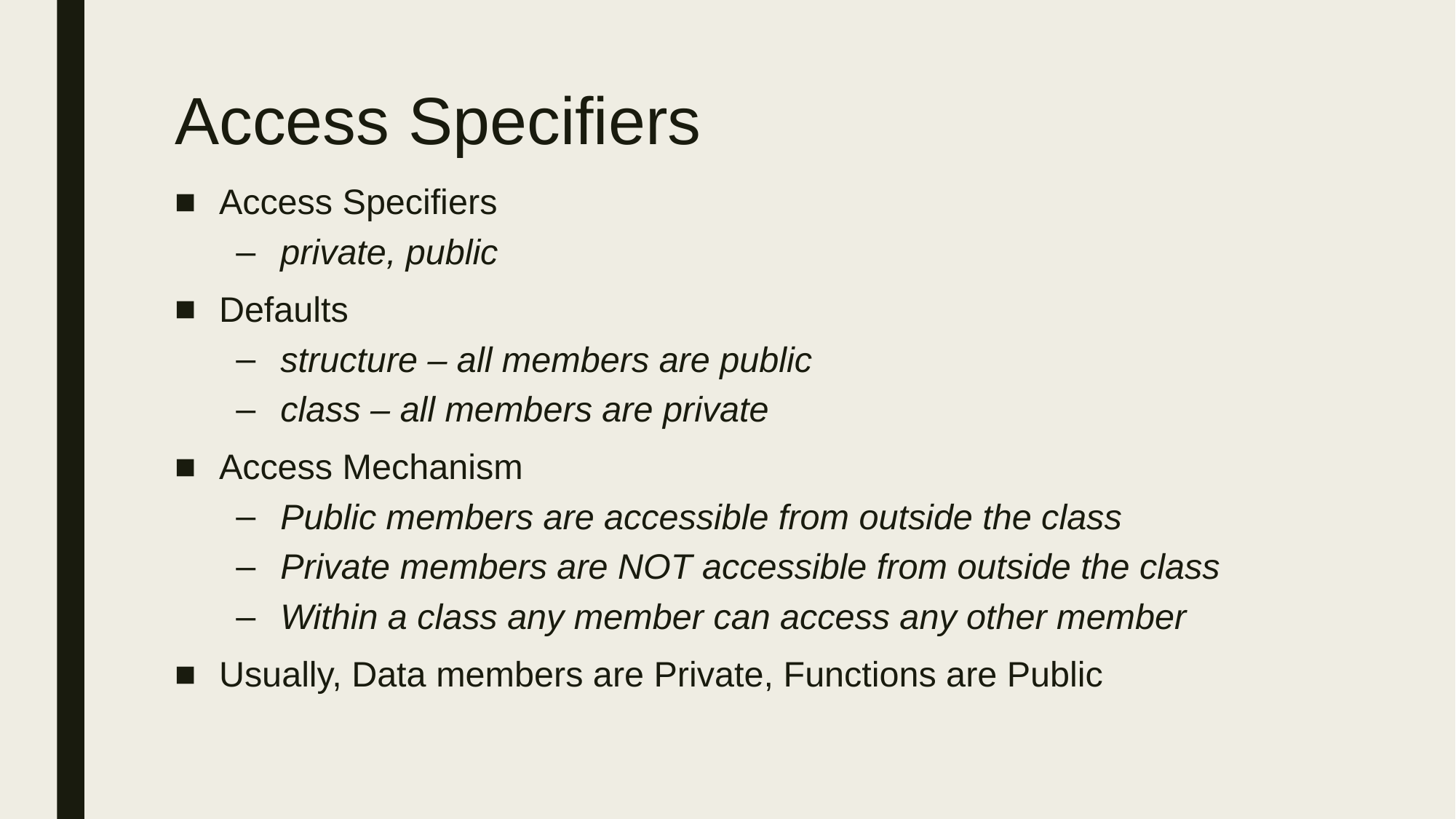

# Access Specifiers
Access Specifiers
private, public
Defaults
structure – all members are public
class – all members are private
Access Mechanism
Public members are accessible from outside the class
Private members are NOT accessible from outside the class
Within a class any member can access any other member
Usually, Data members are Private, Functions are Public